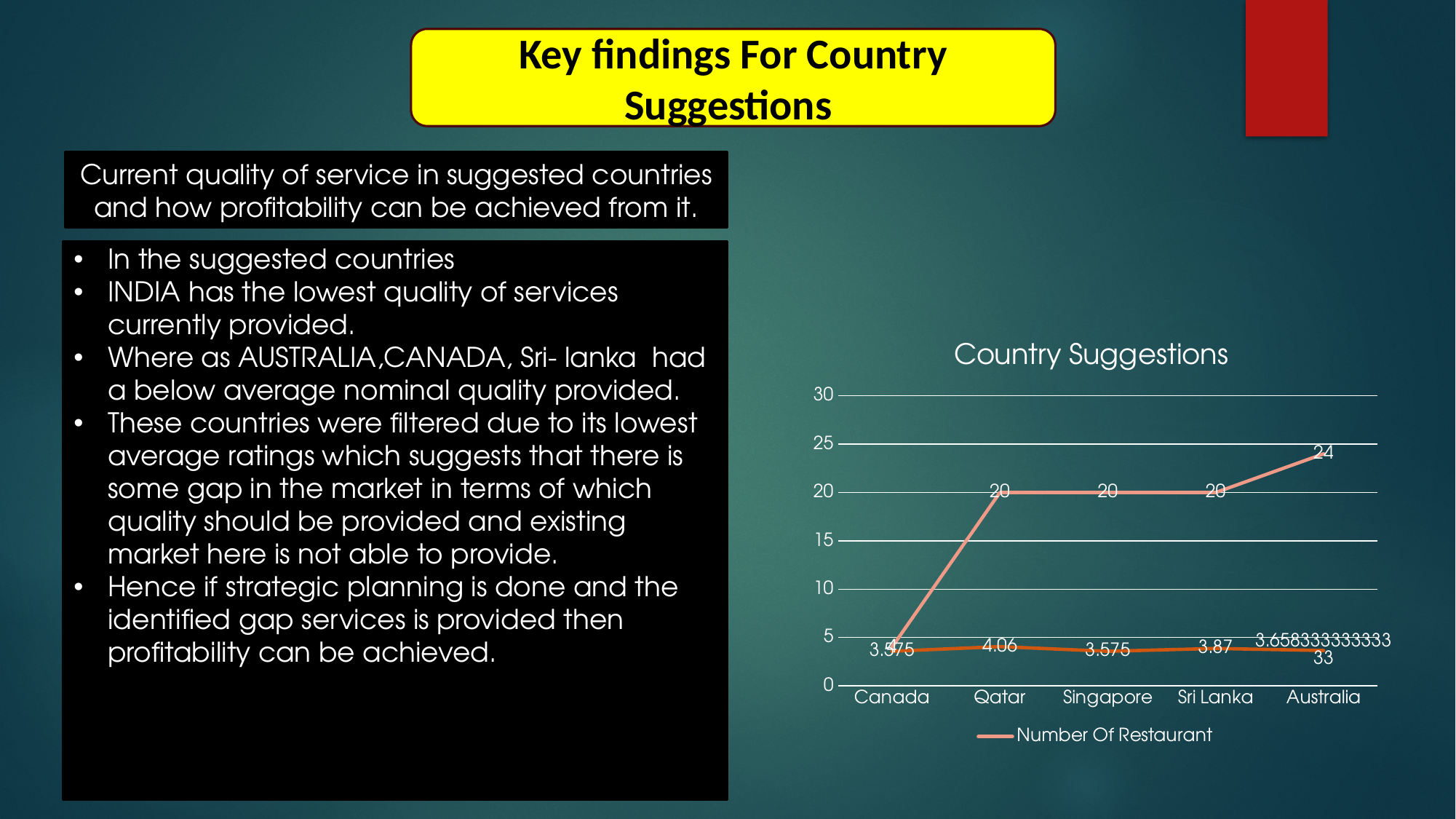

Key findings For Country Suggestions
Current quality of service in suggested countries and how profitability can be achieved from it.

In the suggested countries
INDIA has the lowest quality of services currently provided.
Where as AUSTRALIA,CANADA, Sri- lanka  had a below average nominal quality provided.
These countries were filtered due to its lowest average ratings which suggests that there is some gap in the market in terms of which quality should be provided and existing market here is not able to provide.
Hence if strategic planning is done and the identified gap services is provided then profitability can be achieved.

### Chart: Country Suggestions

| Category | Number Of Restaurant | Avarage of Rating |
|---|---|---|
| Canada | 4.0 | 3.575 |
| Qatar | 20.0 | 4.06 |
| Singapore | 20.0 | 3.575 |
| Sri Lanka | 20.0 | 3.87 |
| Australia | 24.0 | 3.6583333333333337 |